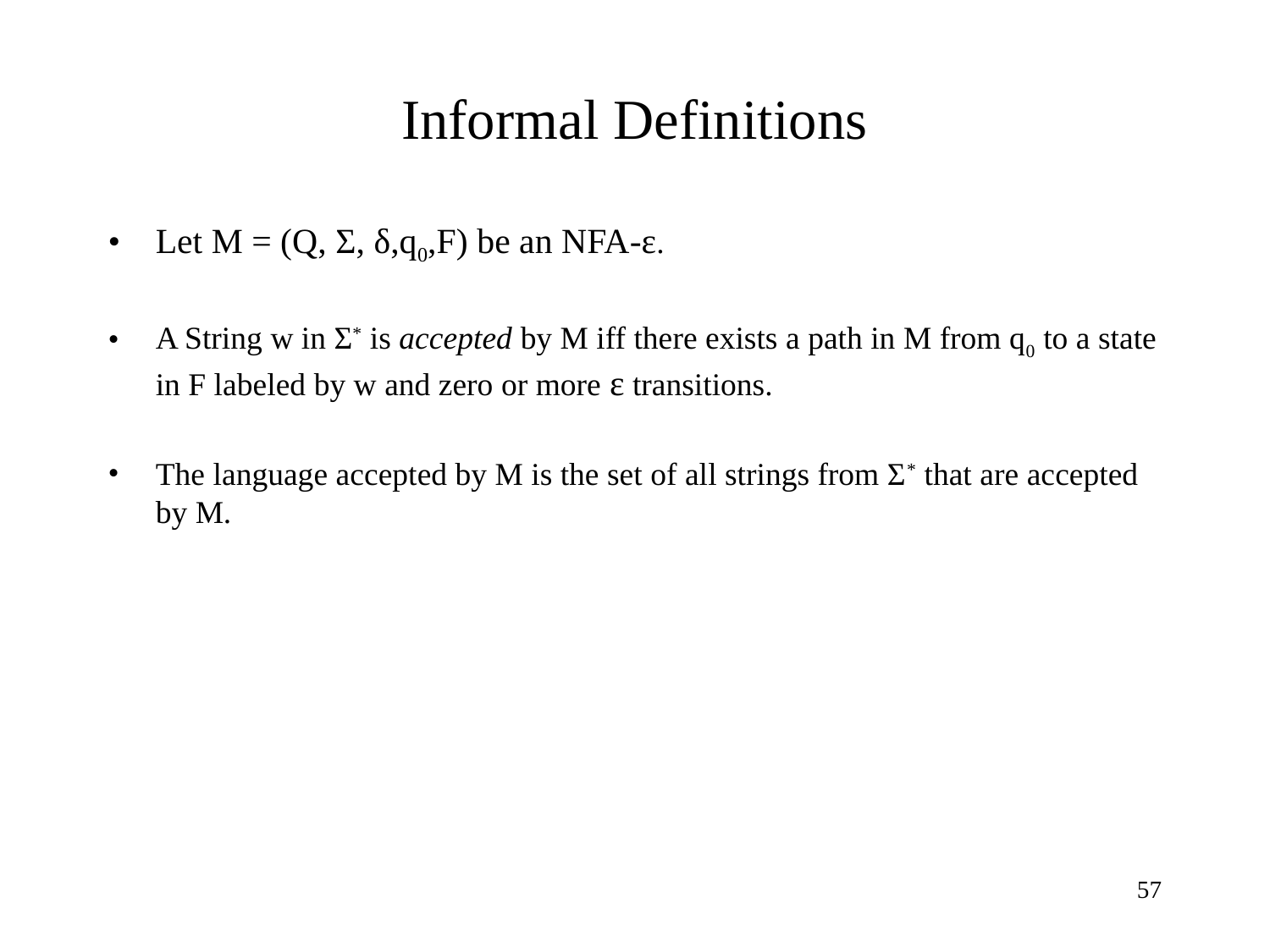

# Informal Definitions
Let M = (Q, Σ, δ,q0,F) be an NFA-ε.

A String w in Σ* is accepted by M iff there exists a path in M from q0 to a state in F labeled by w and zero or more ε transitions.

The language accepted by M is the set of all strings from Σ* that are accepted by M.

57